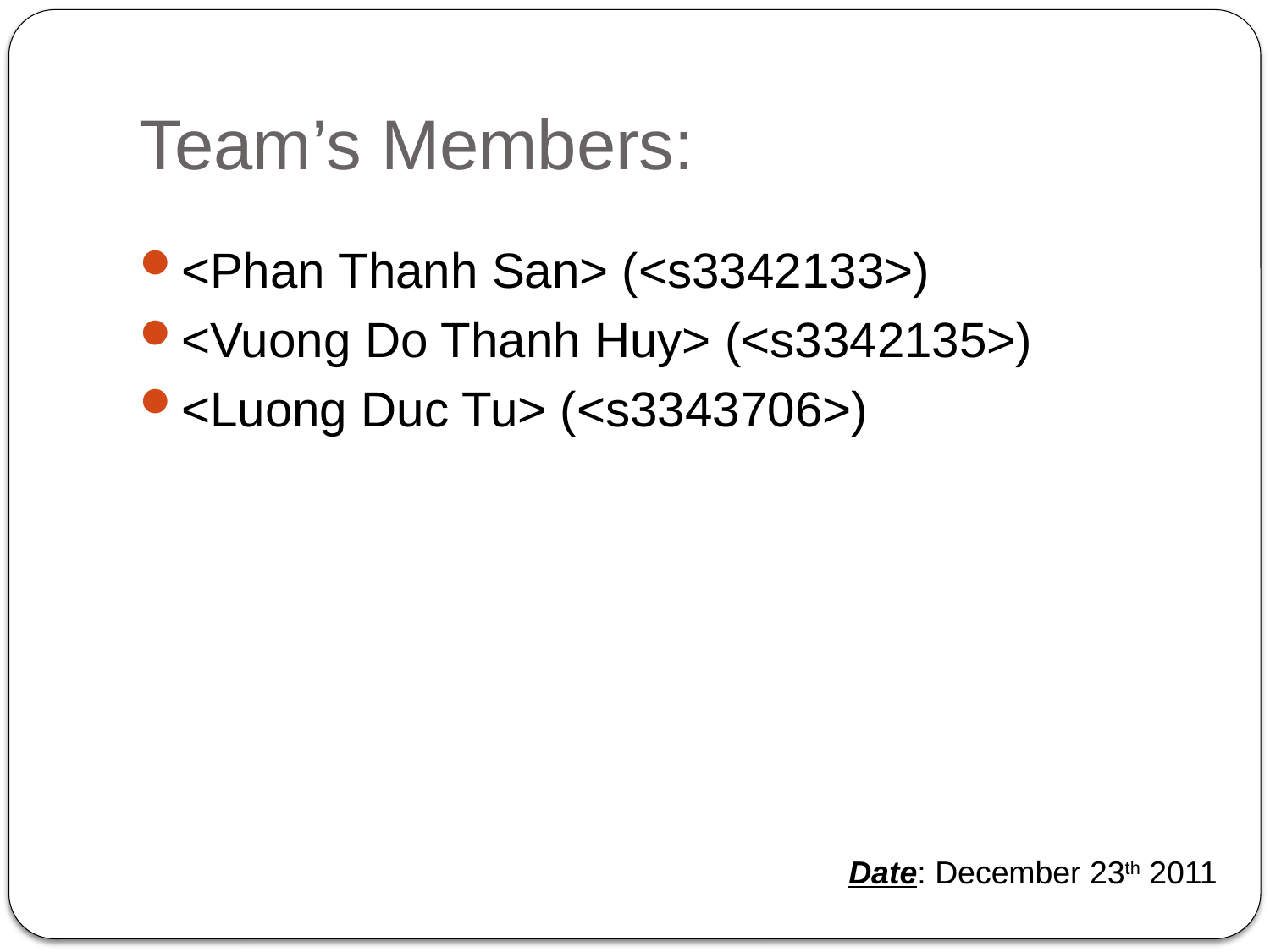

# Team’s Members:
<Phan Thanh San> (<s3342133>)
<Vuong Do Thanh Huy> (<s3342135>)
<Luong Duc Tu> (<s3343706>)

Date: December 23th 2011